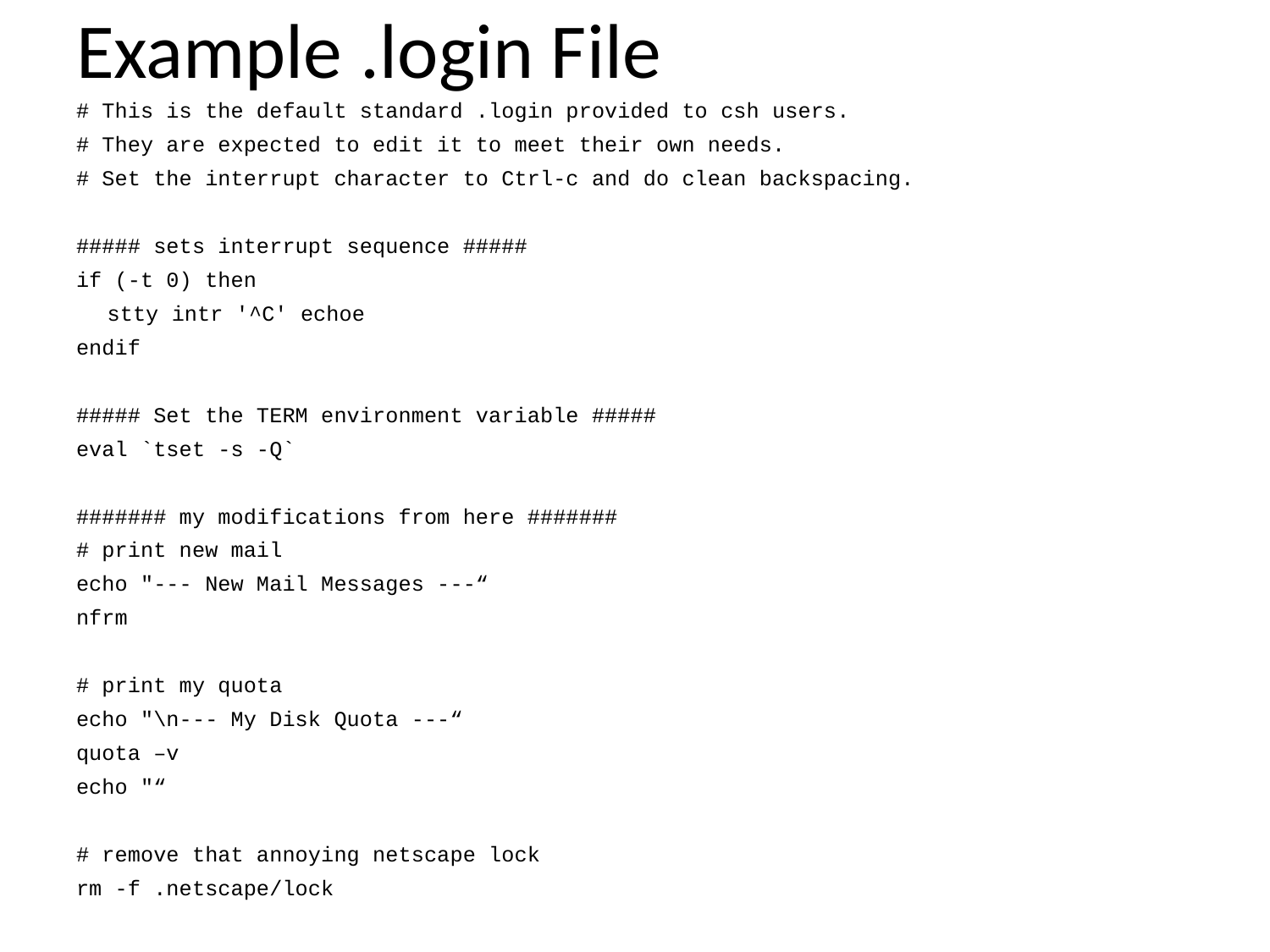

# Example .login File
# This is the default standard .login provided to csh users.
# They are expected to edit it to meet their own needs.
# Set the interrupt character to Ctrl-c and do clean backspacing.

##### sets interrupt sequence #####
if (-t 0) then
	stty intr '^C' echoe
endif

##### Set the TERM environment variable #####
eval `tset -s -Q`

####### my modifications from here #######
# print new mail
echo "--- New Mail Messages ---“
nfrm

# print my quota
echo "\n--- My Disk Quota ---“
quota –v
echo "“

# remove that annoying netscape lock
rm -f .netscape/lock